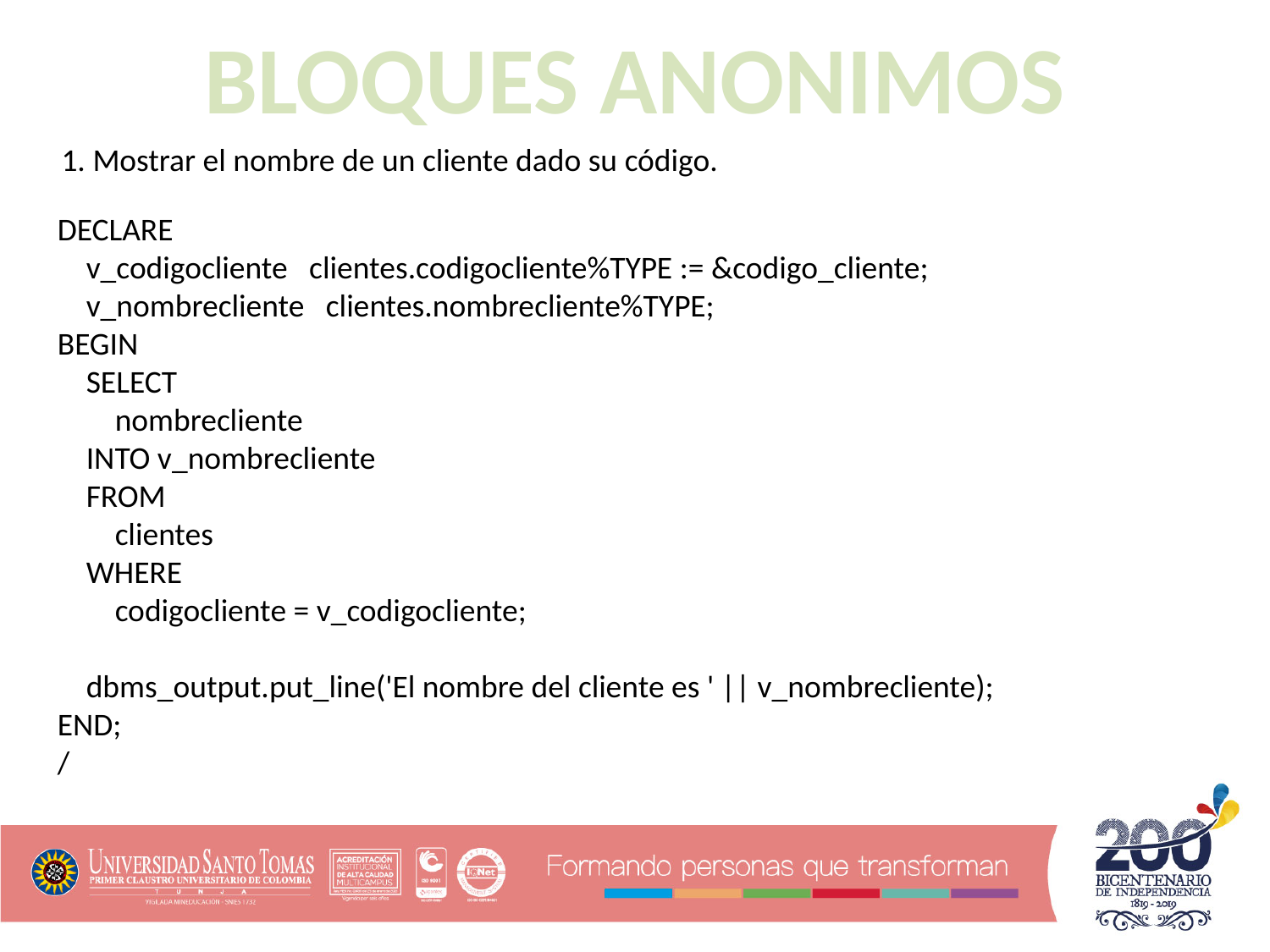

BLOQUES ANONIMOS
 1. Mostrar el nombre de un cliente dado su código.
DECLARE
    v_codigocliente   clientes.codigocliente%TYPE := &codigo_cliente;
    v_nombrecliente   clientes.nombrecliente%TYPE;
BEGIN
    SELECT
        nombrecliente
    INTO v_nombrecliente
    FROM
        clientes
    WHERE
        codigocliente = v_codigocliente;

    dbms_output.put_line('El nombre del cliente es ' || v_nombrecliente);
END;
/